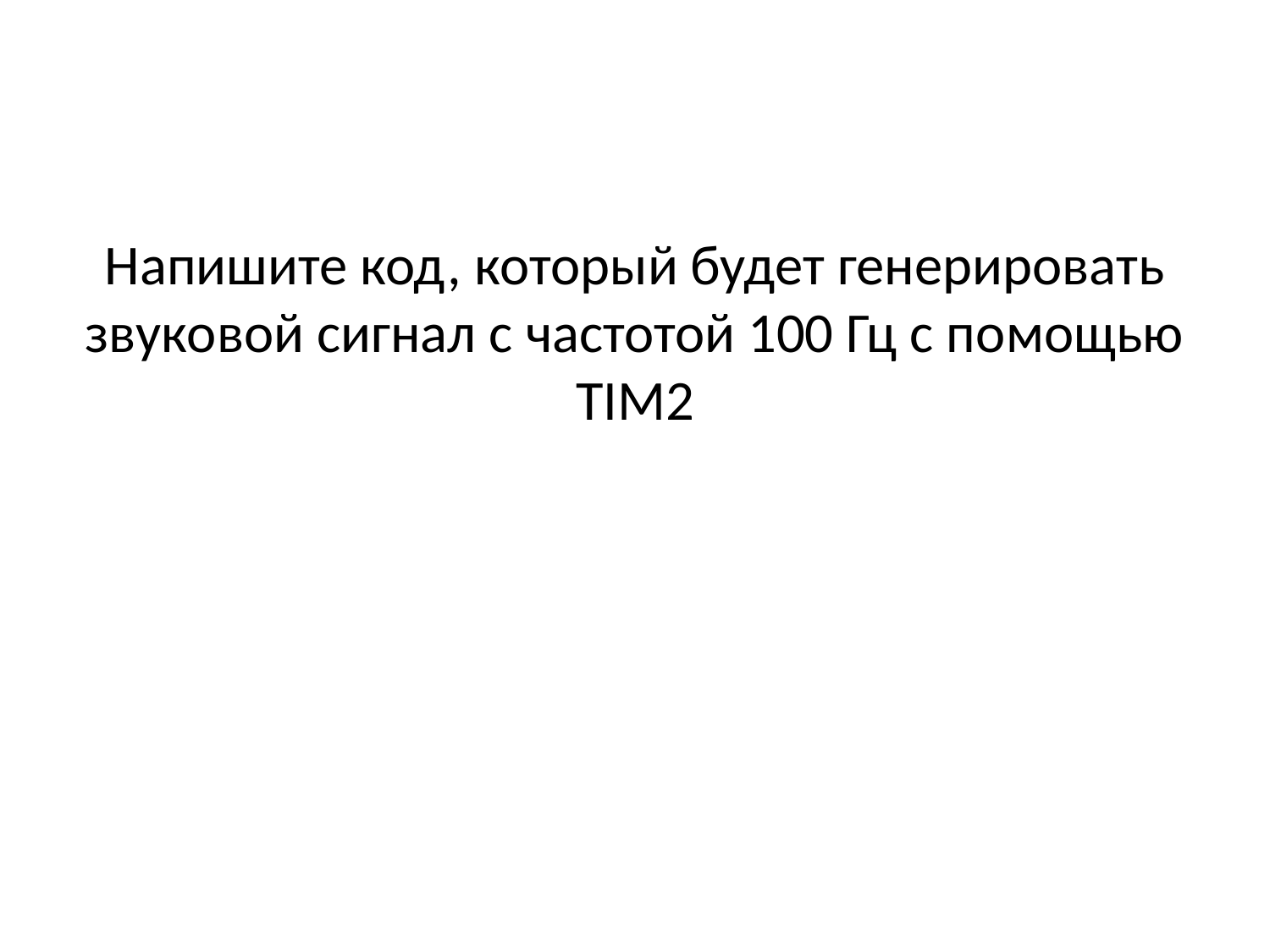

Напишите код, который будет генерировать звуковой сигнал с частотой 100 Гц с помощью TIM2